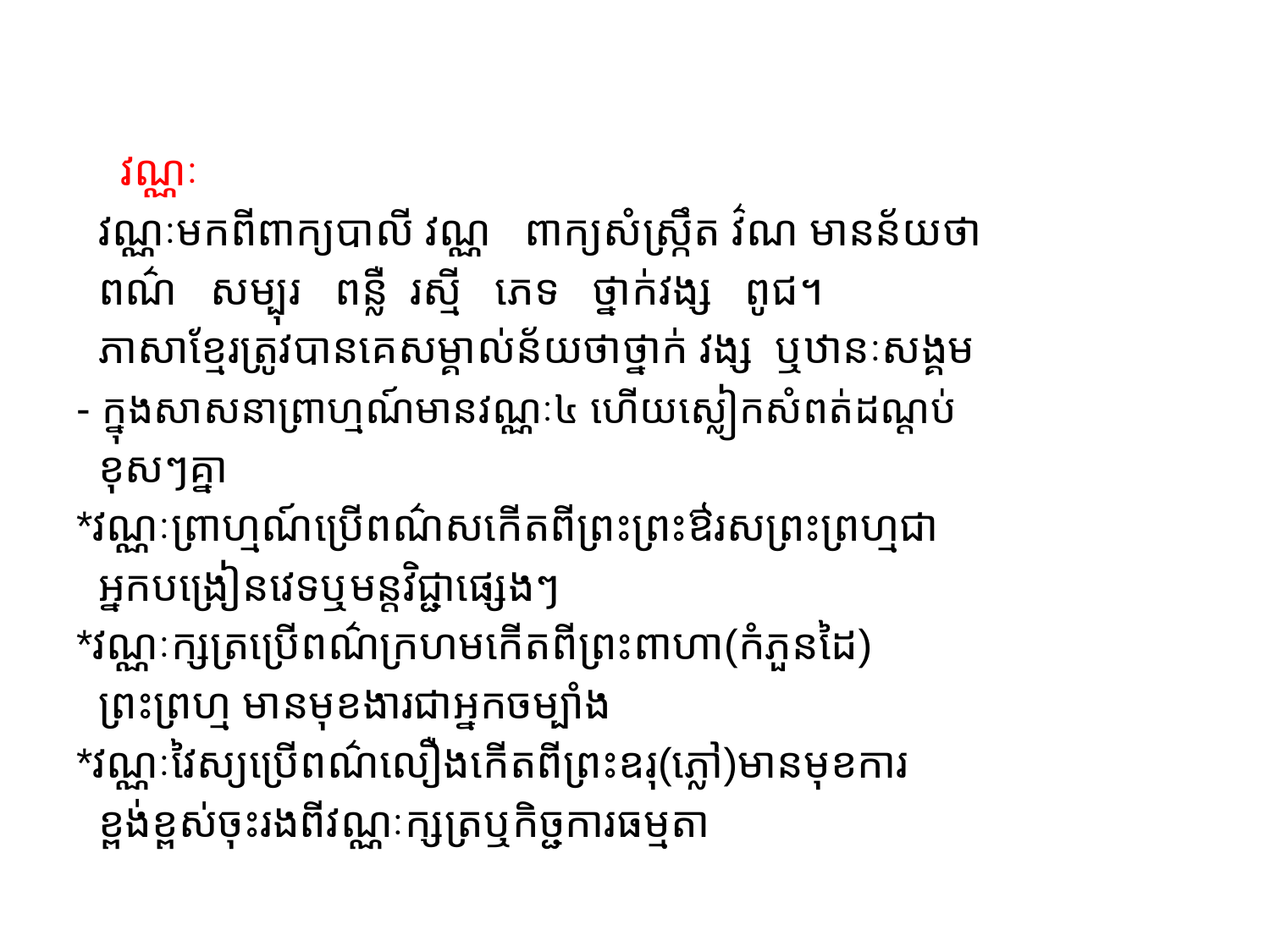

#
    វណ្ណៈ
  វណ្ណៈមកពីពាក្យបាលី វណ្ណ   ពាក្យសំស្រ្កឹត វ៌ណ មានន័យថា
  ពណ៌   សម្បុរ   ពន្លឺ  រស្មី   ភេទ   ថ្នាក់វង្ស   ពូជ។
  ភាសាខ្មែរត្រូវបានគេសម្គាល់ន័យថាថ្នាក់ វង្ស  ឬឋានៈសង្គម
- ក្នុងសាសនាព្រាហ្មណ៍មានវណ្ណៈ៤ ហើយស្លៀកសំពត់ដណ្តប់
  ខុសៗគ្នា
*វណ្ណៈព្រាហ្មណ៍ប្រើពណ៌សកើតពីព្រះព្រះឳរសព្រះព្រហ្មជា
  អ្នកបង្រៀនវេទឬមន្តវិជ្ជាផ្សេងៗ
*វណ្ណៈក្សត្រប្រើពណ៌ក្រហមកើតពីព្រះពាហា(កំភួនដៃ)
  ព្រះព្រហ្ម មានមុខងារជាអ្នកចម្បាំង
*វណ្ណៈវៃស្យ​ប្រើពណ៌លឿងកើតពីព្រះឧរុ(ភ្លៅ)មានមុខការ
  ខ្ពង់ខ្ពស់ចុះរងពីវណ្ណៈក្សត្រឬកិច្ជការធម្មតា